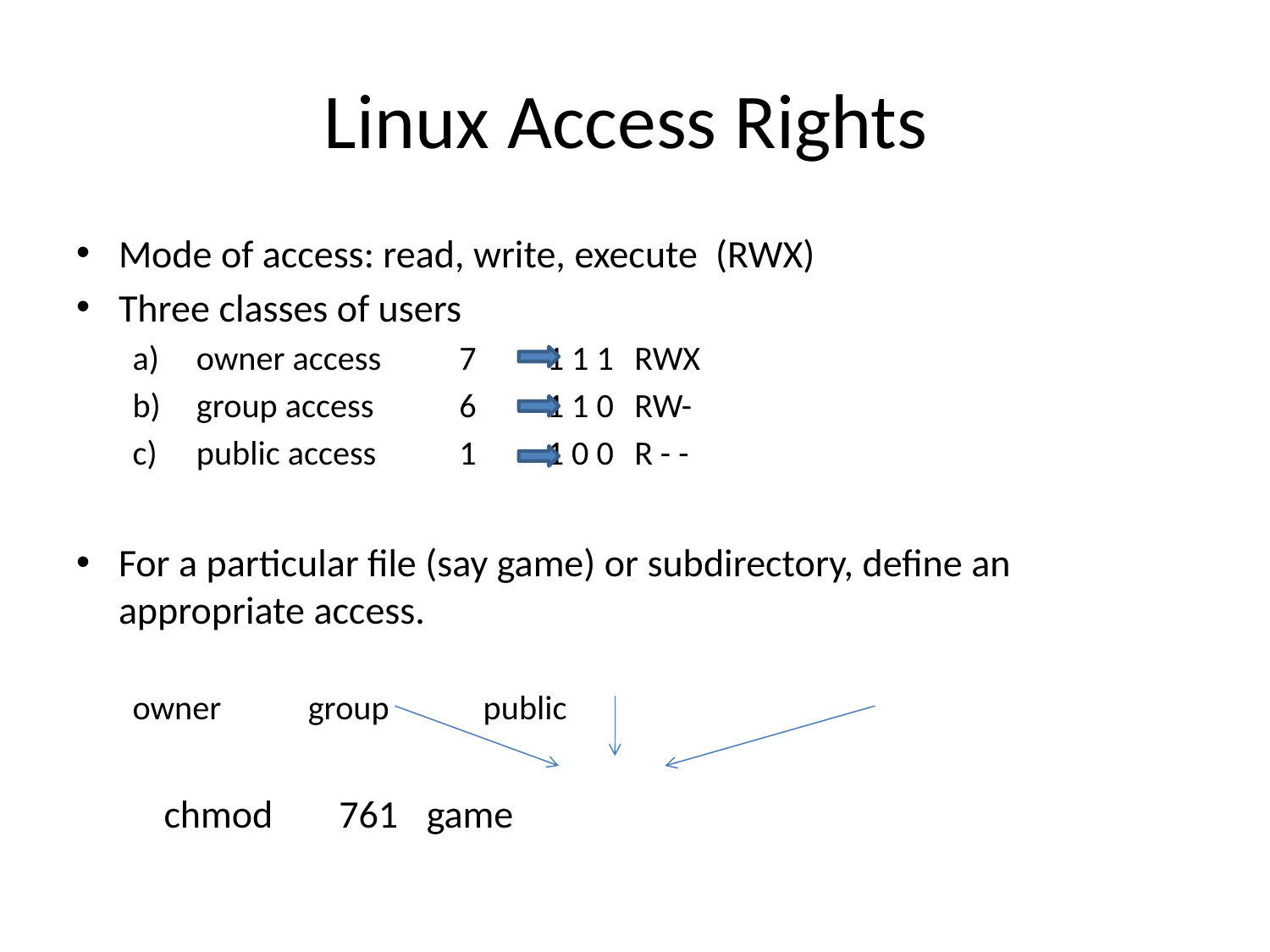

# Linux Access Rights
Mode of access: read, write, execute  (RWX)
Three classes of users
owner access 	7 	1 1 1 	RWX
group access  	6 	1 1 0 	RW-
public access  	1 	1 0 0 	R - -

For a particular file (say game) or subdirectory, define an appropriate access.

		owner 		group 		public

		chmod 	761 		game